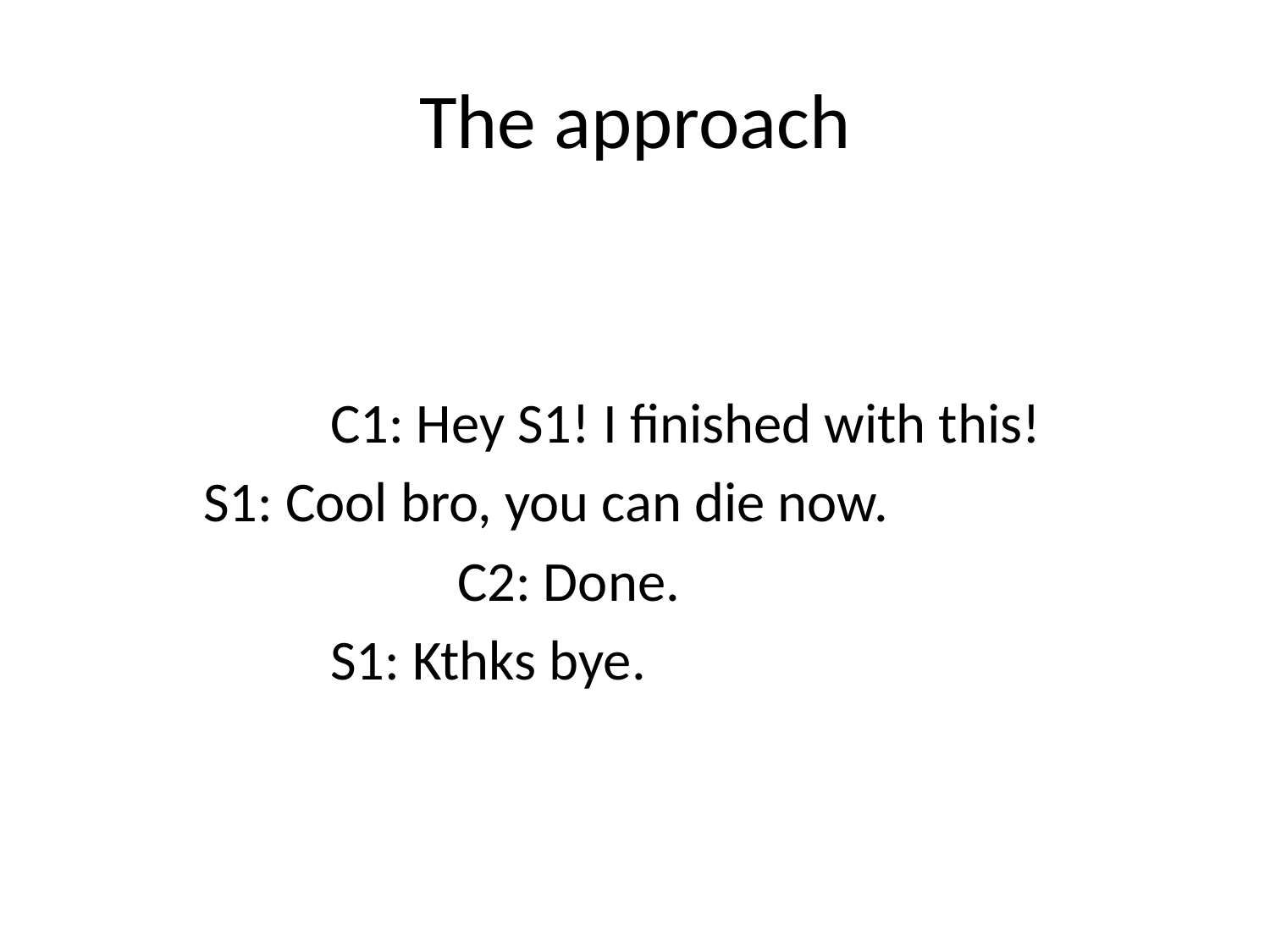

# The approach

		C1: Hey S1! I finished with this!
	S1: Cool bro, you can die now.
			C2: Done.
		S1: Kthks bye.